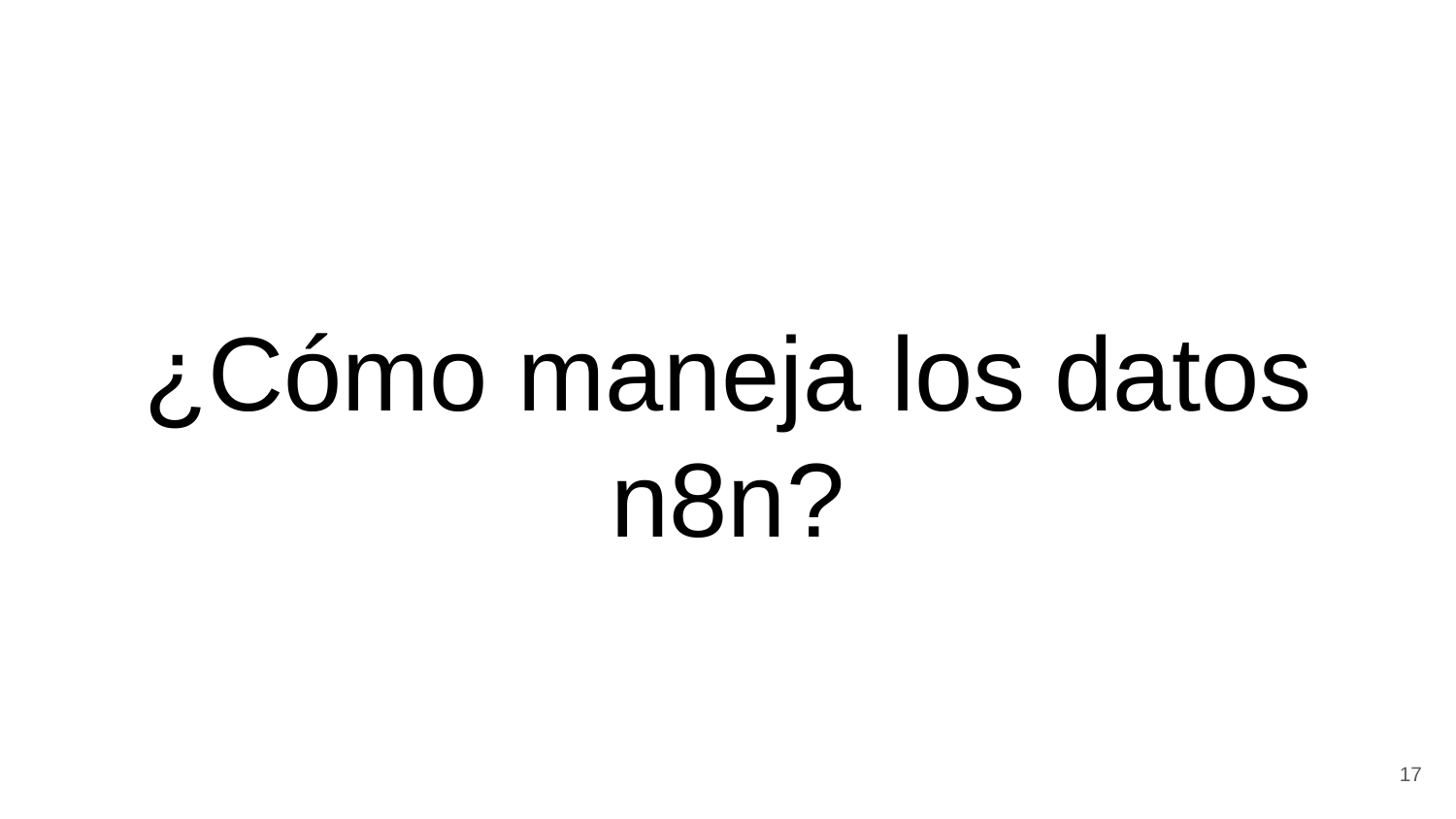

# ¿Cómo maneja los datos n8n?
17